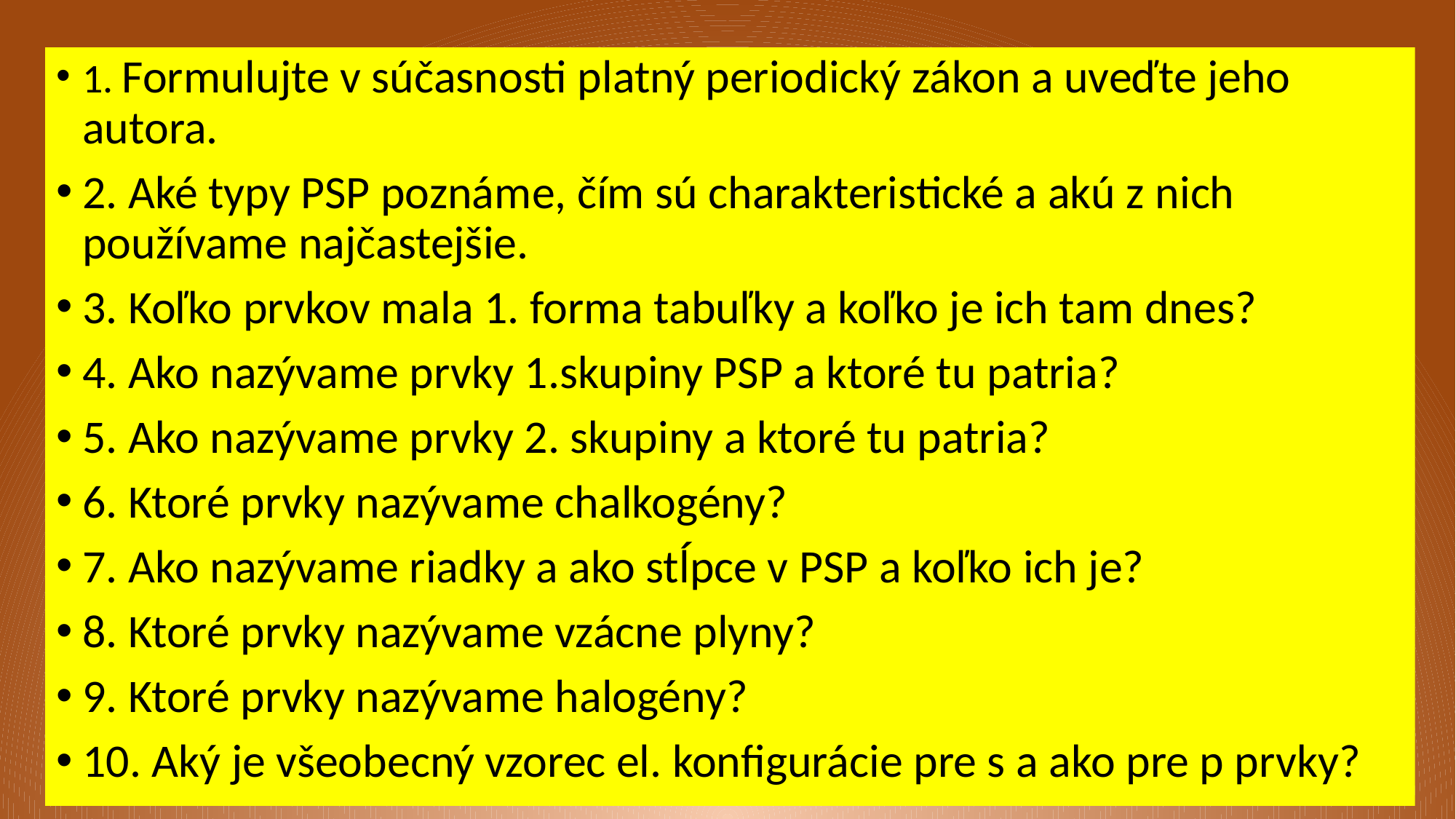

1. Formulujte v súčasnosti platný periodický zákon a uveďte jeho autora.
2. Aké typy PSP poznáme, čím sú charakteristické a akú z nich používame najčastejšie.
3. Koľko prvkov mala 1. forma tabuľky a koľko je ich tam dnes?
4. Ako nazývame prvky 1.skupiny PSP a ktoré tu patria?
5. Ako nazývame prvky 2. skupiny a ktoré tu patria?
6. Ktoré prvky nazývame chalkogény?
7. Ako nazývame riadky a ako stĺpce v PSP a koľko ich je?
8. Ktoré prvky nazývame vzácne plyny?
9. Ktoré prvky nazývame halogény?
10. Aký je všeobecný vzorec el. konfigurácie pre s a ako pre p prvky?